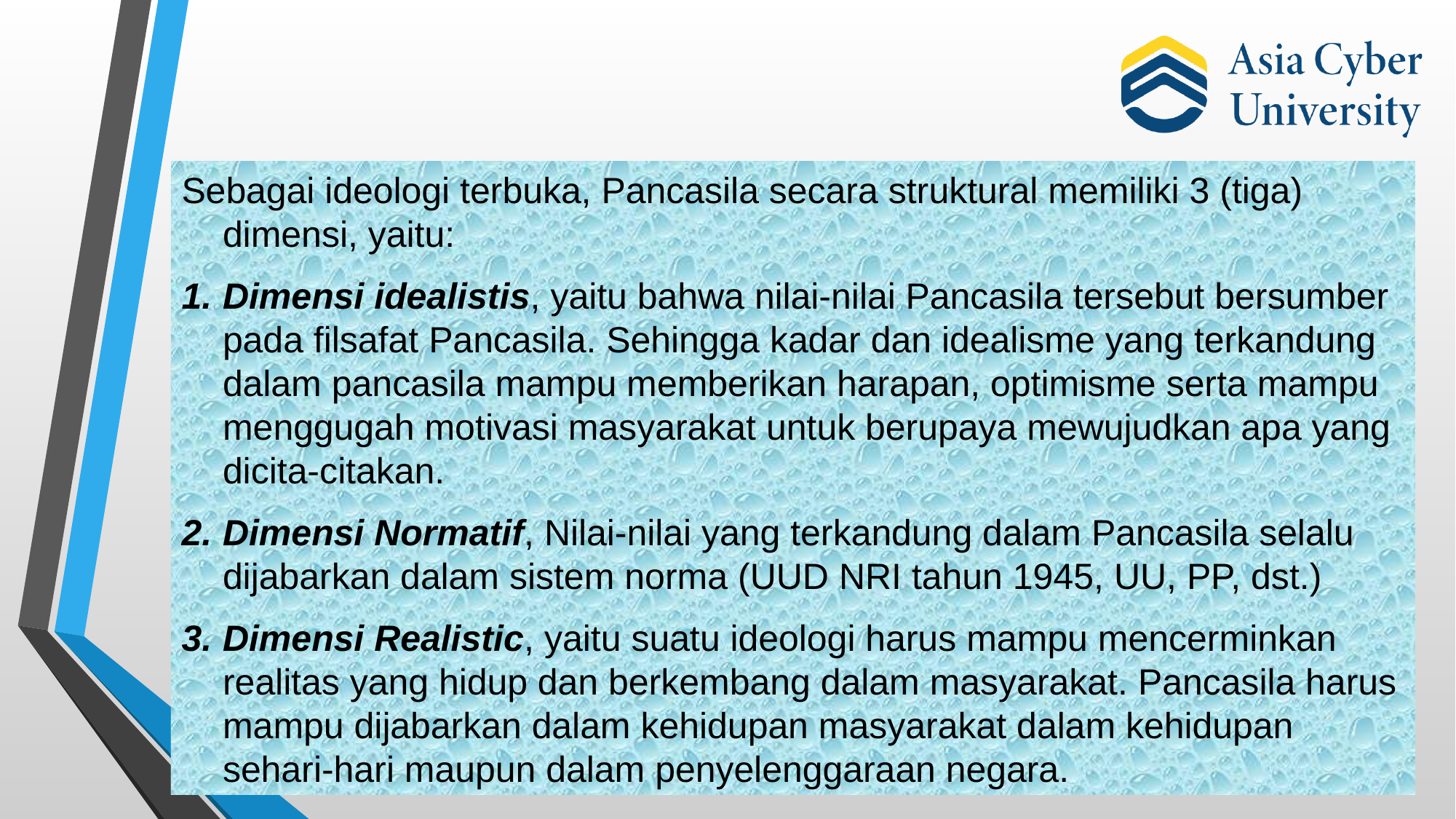

Sebagai ideologi terbuka, Pancasila secara struktural memiliki 3 (tiga) dimensi, yaitu:
Dimensi idealistis, yaitu bahwa nilai-nilai Pancasila tersebut bersumber pada filsafat Pancasila. Sehingga kadar dan idealisme yang terkandung dalam pancasila mampu memberikan harapan, optimisme serta mampu menggugah motivasi masyarakat untuk berupaya mewujudkan apa yang dicita-citakan.
Dimensi Normatif, Nilai-nilai yang terkandung dalam Pancasila selalu dijabarkan dalam sistem norma (UUD NRI tahun 1945, UU, PP, dst.)
Dimensi Realistic, yaitu suatu ideologi harus mampu mencerminkan realitas yang hidup dan berkembang dalam masyarakat. Pancasila harus mampu dijabarkan dalam kehidupan masyarakat dalam kehidupan sehari-hari maupun dalam penyelenggaraan negara.